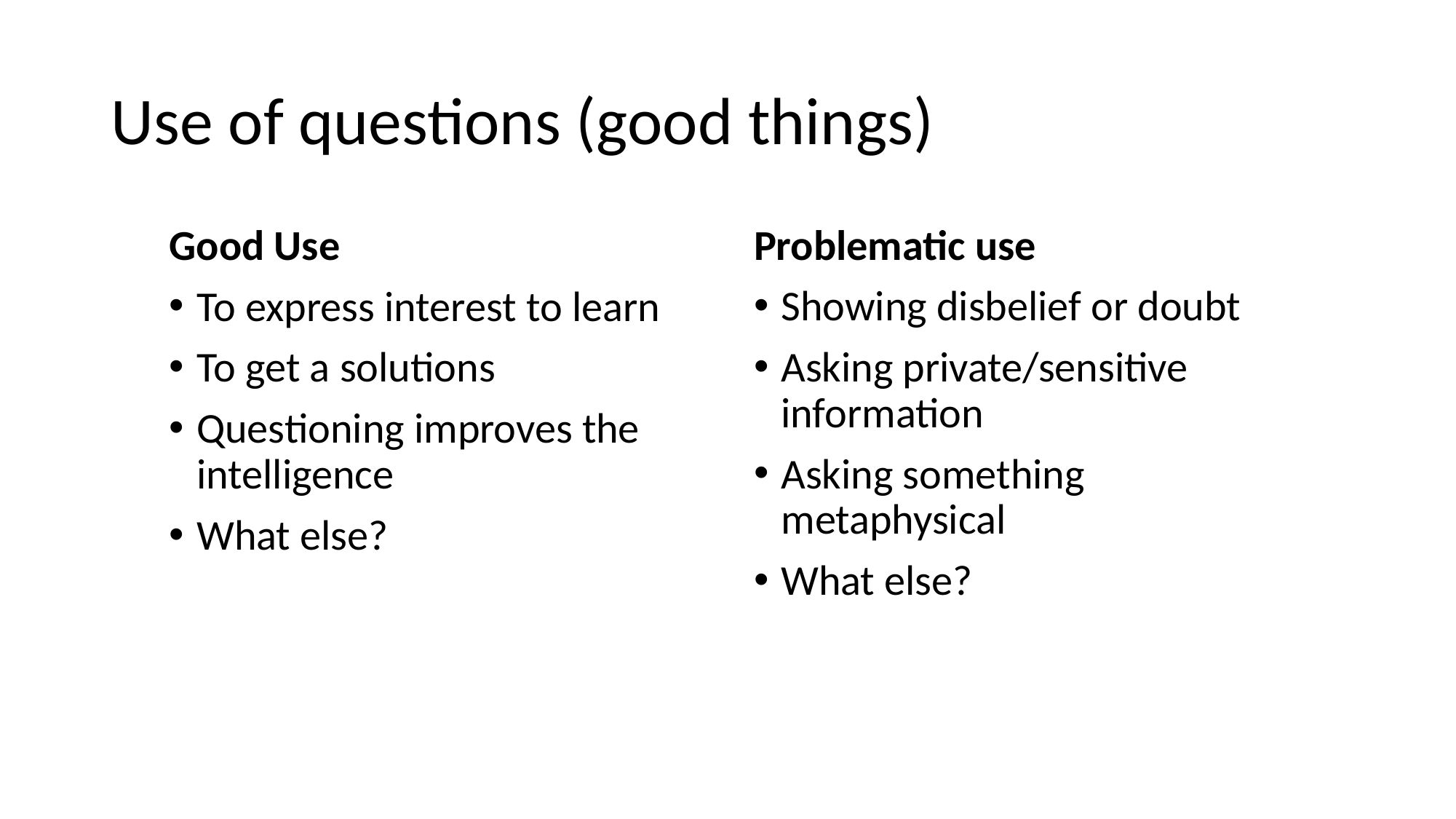

# Use of questions (good things)
Good Use
To express interest to learn
To get a solutions
Questioning improves the intelligence
What else?
Problematic use
Showing disbelief or doubt
Asking private/sensitive information
Asking something metaphysical
What else?